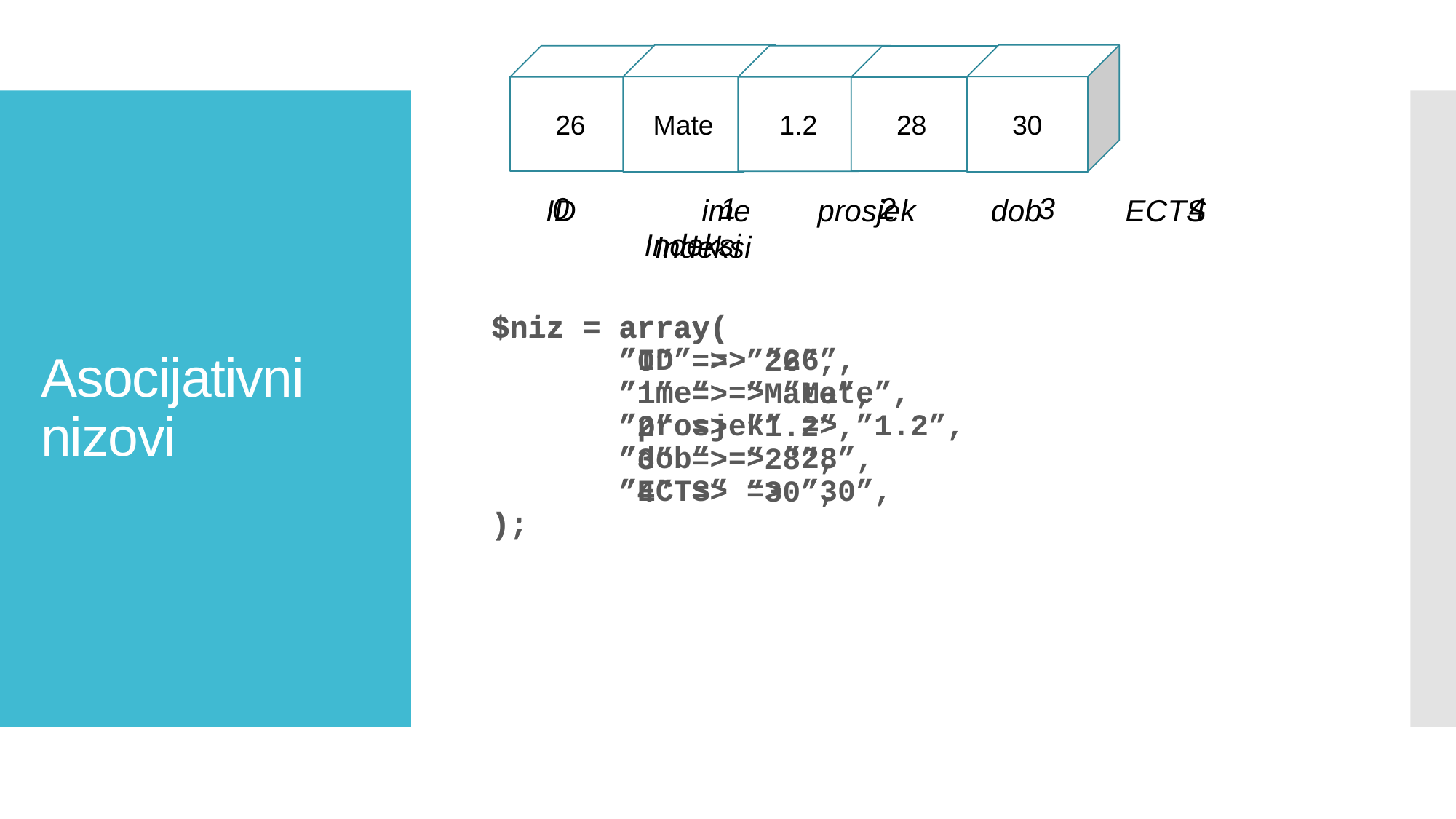

30
Mate
1.2
26
28
$niz = array(
	 ”ID” => ”26”,
	 ”ime” => ”Mate”,
	 ”prosjek” => ”1.2”,
	 ”dob” => ”28”,
	 ”ECTS” => ”30”,
);
$niz = array(
	 ”0” => ”26”,
	 ”1” => ”Mate”,
	 ”2” => ”1.2”,
	 ”3” => ”28”,
	 ”4” => ”30”,
);
# Asocijativni nizovi
  0                  1                 2                 3                4	                   Indeksi
   ID               ime        prosjek         dob          ECTS		   Indeksi